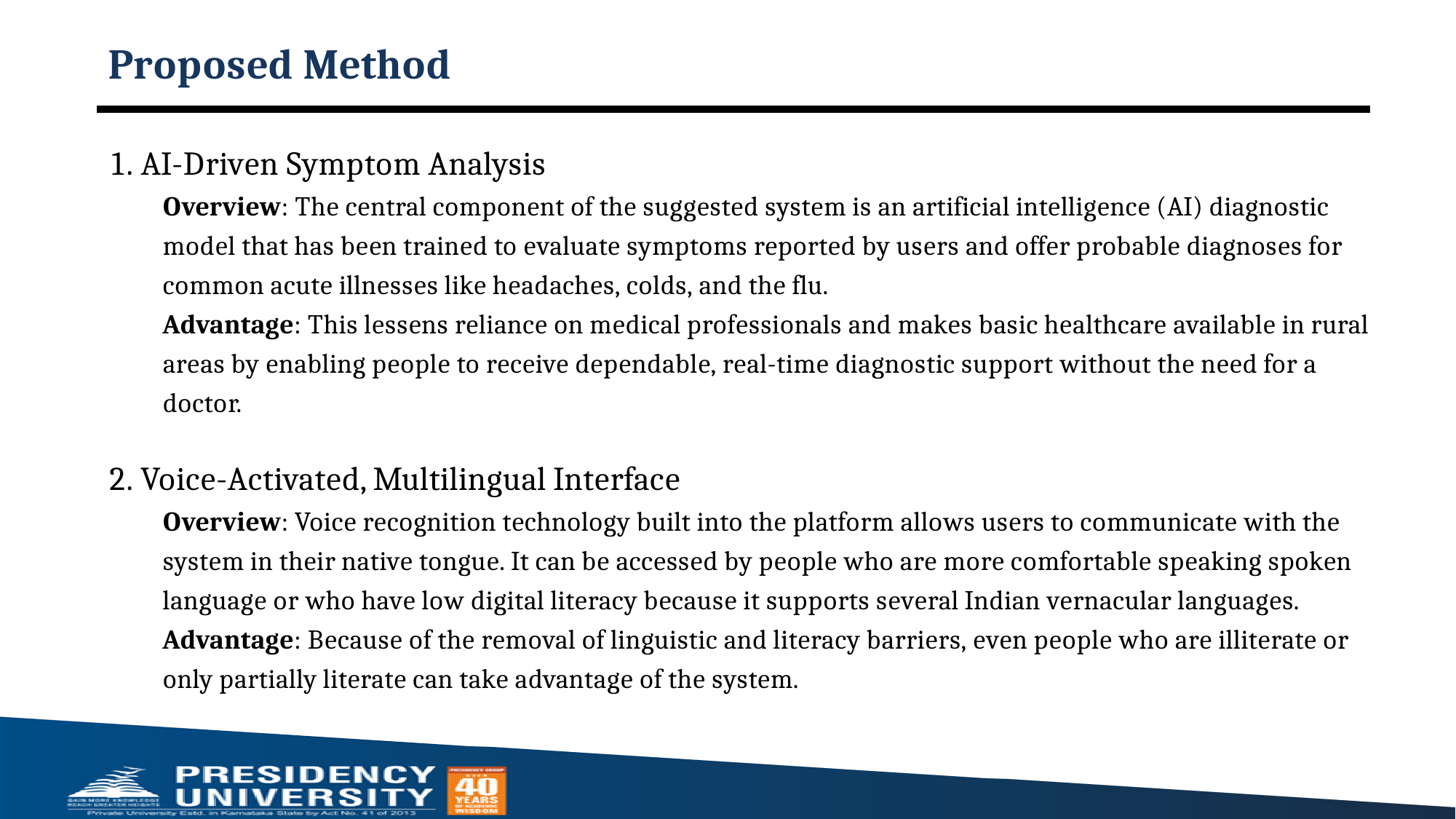

# Proposed Method
1. AI-Driven Symptom Analysis
Overview: The central component of the suggested system is an artificial intelligence (AI) diagnostic
model that has been trained to evaluate symptoms reported by users and offer probable diagnoses for
common acute illnesses like headaches, colds, and the flu.
Advantage: This lessens reliance on medical professionals and makes basic healthcare available in rural
areas by enabling people to receive dependable, real-time diagnostic support without the need for a
doctor.

2. Voice-Activated, Multilingual Interface
Overview: Voice recognition technology built into the platform allows users to communicate with the
system in their native tongue. It can be accessed by people who are more comfortable speaking spoken
language or who have low digital literacy because it supports several Indian vernacular languages.
Advantage: Because of the removal of linguistic and literacy barriers, even people who are illiterate or
only partially literate can take advantage of the system.